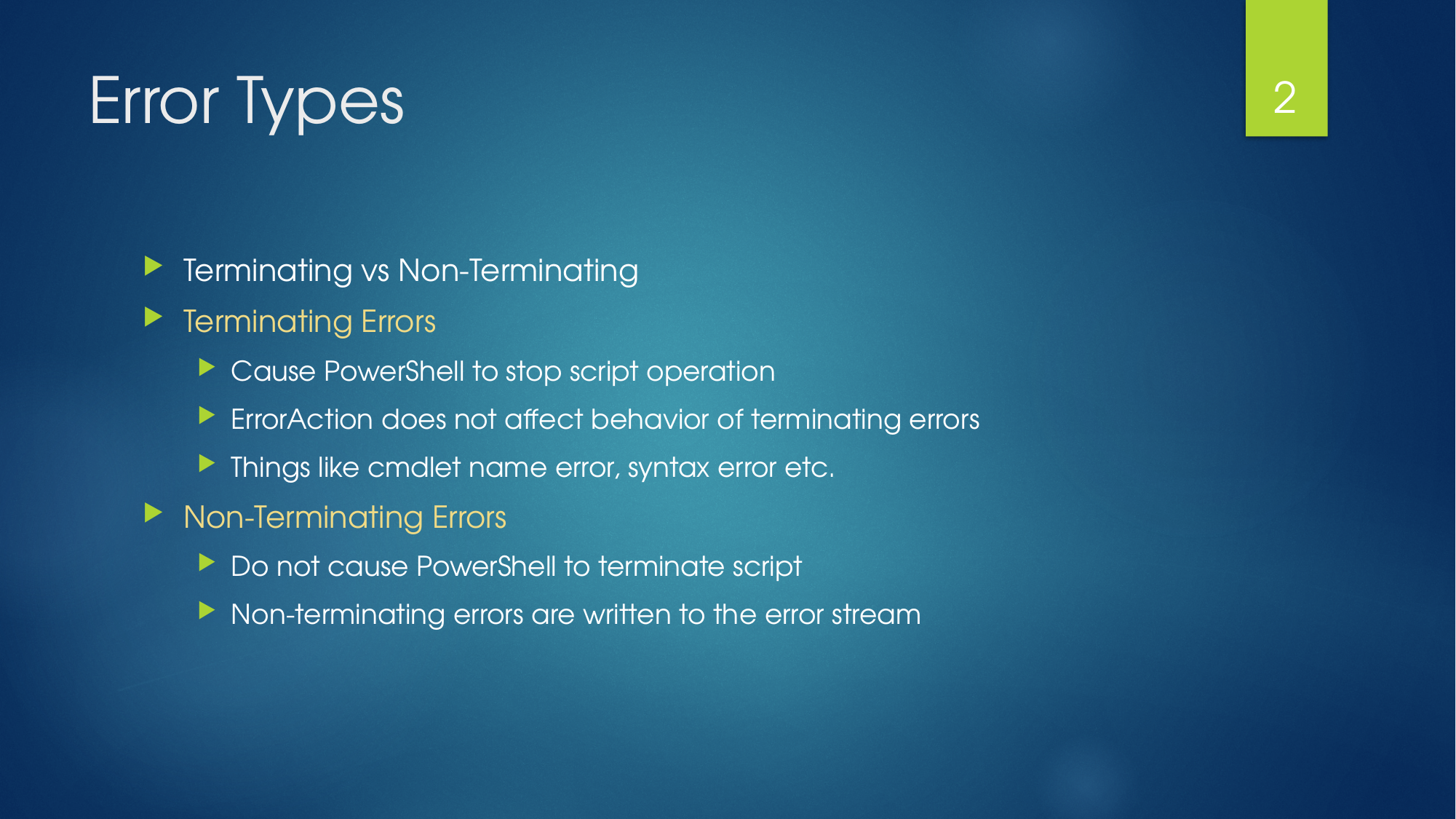

2
# Error Types
Terminating vs Non-Terminating
Terminating Errors
Cause PowerShell to stop script operation
ErrorAction does not affect behavior of terminating errors
Things like cmdlet name error, syntax error etc.
Non-Terminating Errors
Do not cause PowerShell to terminate script
Non-terminating errors are written to the error stream